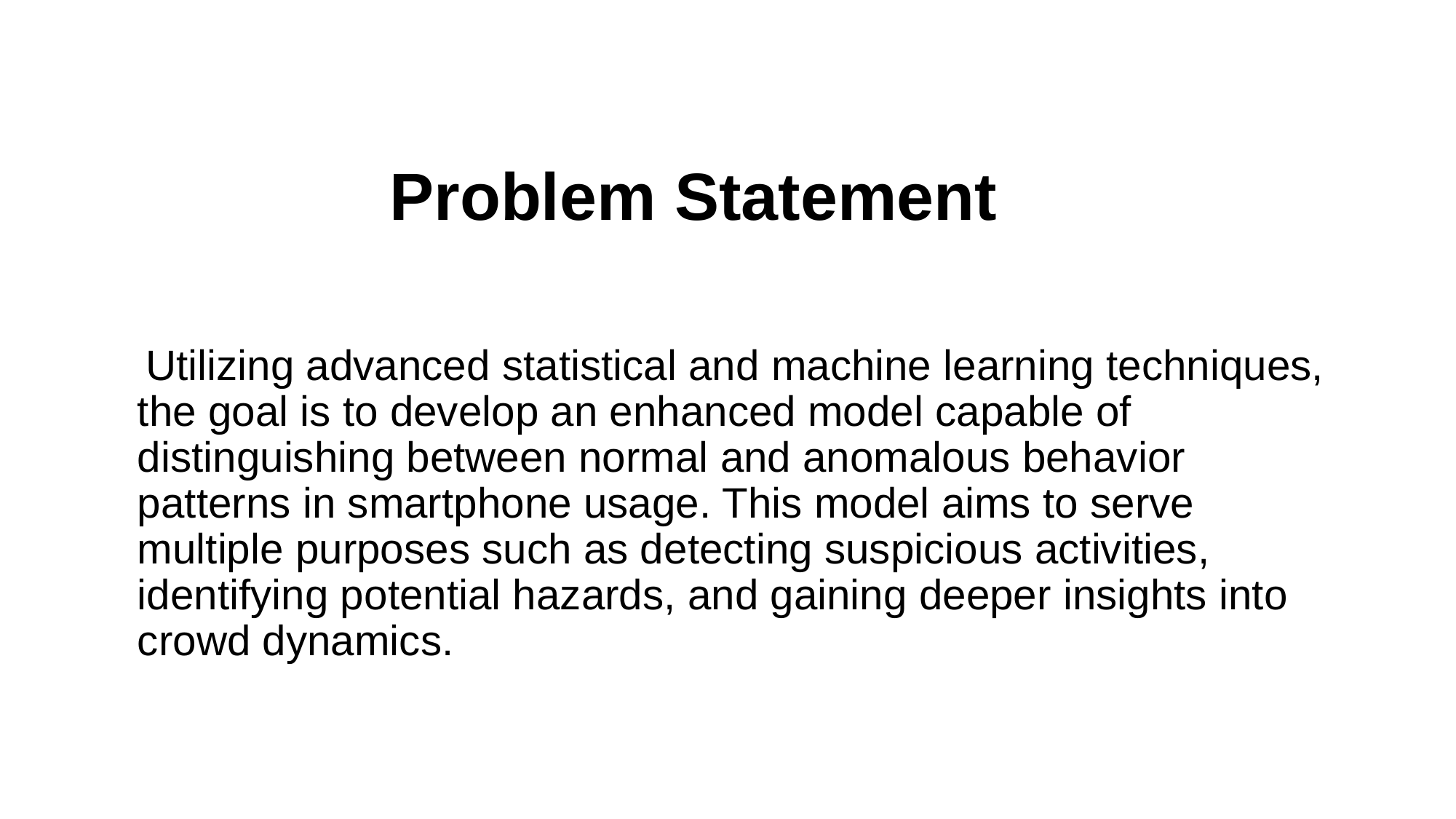

# Problem Statement
   Utilizing advanced statistical and machine learning techniques, the goal is to develop an enhanced model capable of distinguishing between normal and anomalous behavior patterns in smartphone usage. This model aims to serve multiple purposes such as detecting suspicious activities, identifying potential hazards, and gaining deeper insights into crowd dynamics.